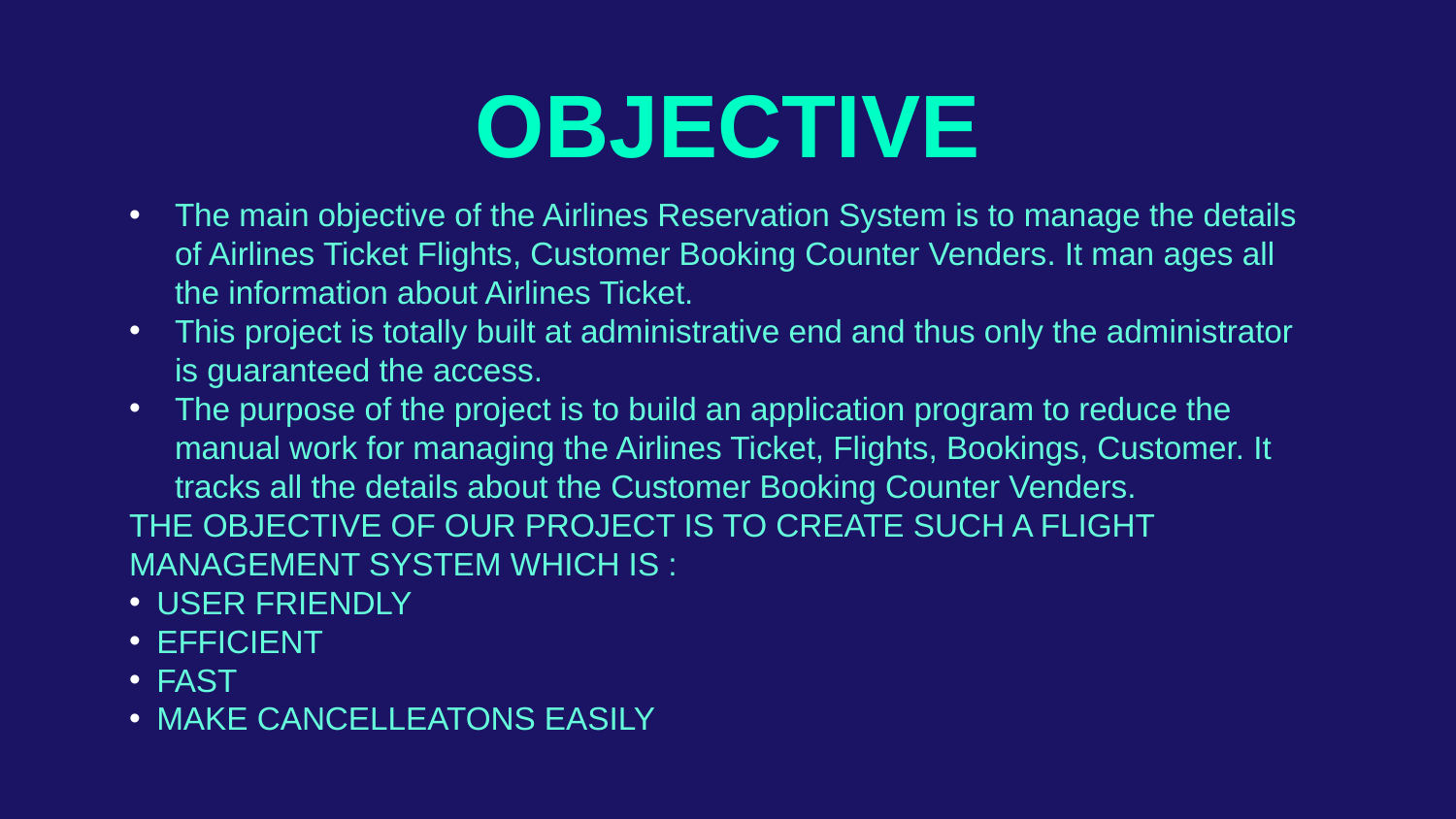

# OBJECTIVE
The main objective of the Airlines Reservation System is to manage the details of Airlines Ticket Flights, Customer Booking Counter Venders. It man ages all the information about Airlines Ticket.
This project is totally built at administrative end and thus only the administrator is guaranteed the access.
The purpose of the project is to build an application program to reduce the manual work for managing the Airlines Ticket, Flights, Bookings, Customer. It tracks all the details about the Customer Booking Counter Venders.
THE OBJECTIVE OF OUR PROJECT IS TO CREATE SUCH A FLIGHT MANAGEMENT SYSTEM WHICH IS :
USER FRIENDLY
EFFICIENT
FAST
MAKE CANCELLEATONS EASILY